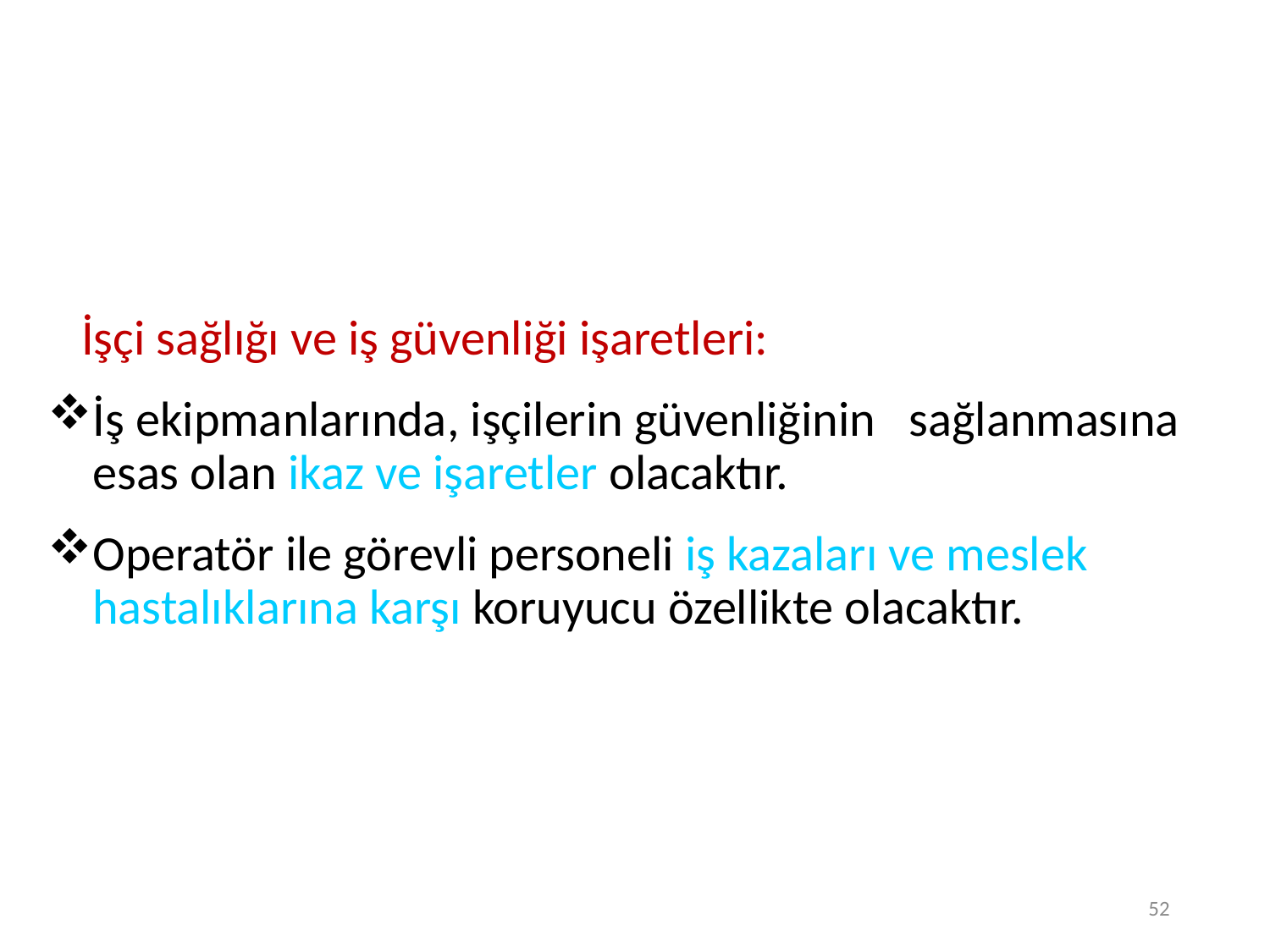

İşçi sağlığı ve iş güvenliği işaretleri:
İş ekipmanlarında, işçilerin güvenliğinin   sağlanmasına esas olan ikaz ve işaretler olacaktır.
Operatör ile görevli personeli iş kazaları ve meslek hastalıklarına karşı koruyucu özellikte olacaktır.

52